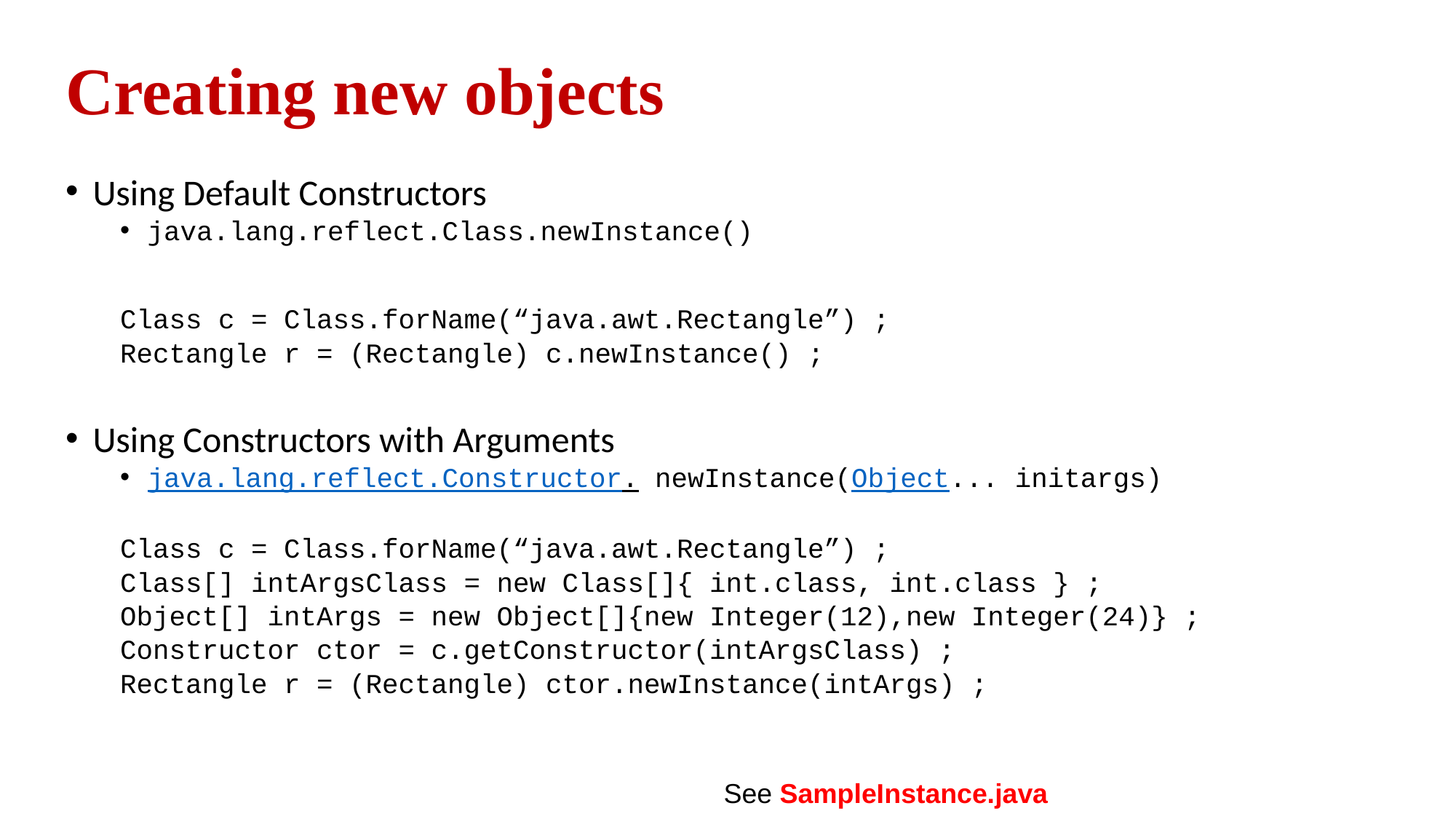

# Creating new objects
Using Default Constructors
java.lang.reflect.Class.newInstance()

Class c = Class.forName(“java.awt.Rectangle”) ;
Rectangle r = (Rectangle) c.newInstance() ;

Using Constructors with Arguments
java.lang.reflect.Constructor. newInstance(Object... initargs)

Class c = Class.forName(“java.awt.Rectangle”) ;
Class[] intArgsClass = new Class[]{ int.class, int.class } ;
Object[] intArgs = new Object[]{new Integer(12),new Integer(24)} ;
Constructor ctor = c.getConstructor(intArgsClass) ;
Rectangle r = (Rectangle) ctor.newInstance(intArgs) ;

See SampleInstance.java